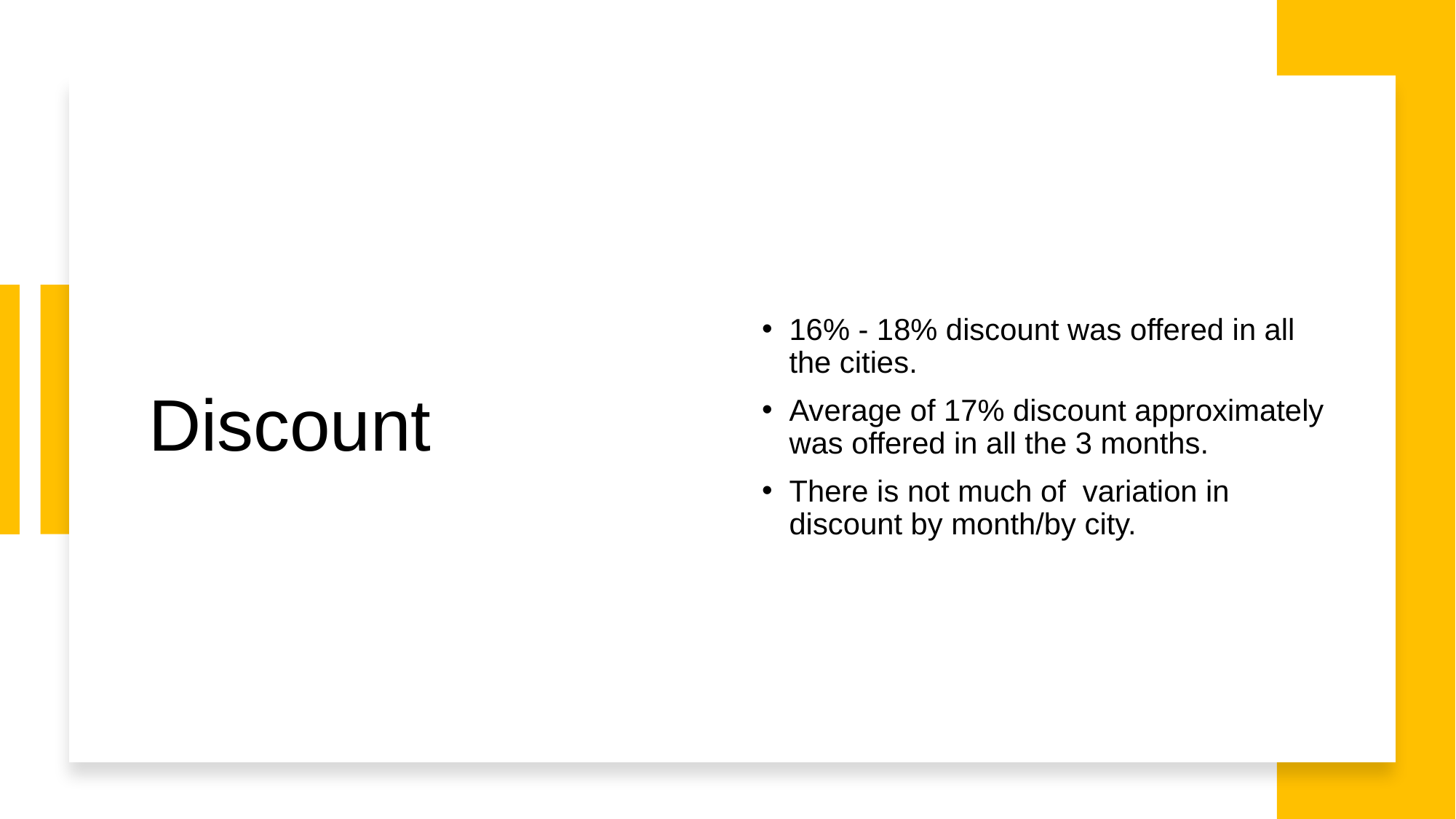

# Discount
16% - 18% discount was offered in all the cities.
Average of 17% discount approximately was offered in all the 3 months.
There is not much of  variation in discount by month/by city.